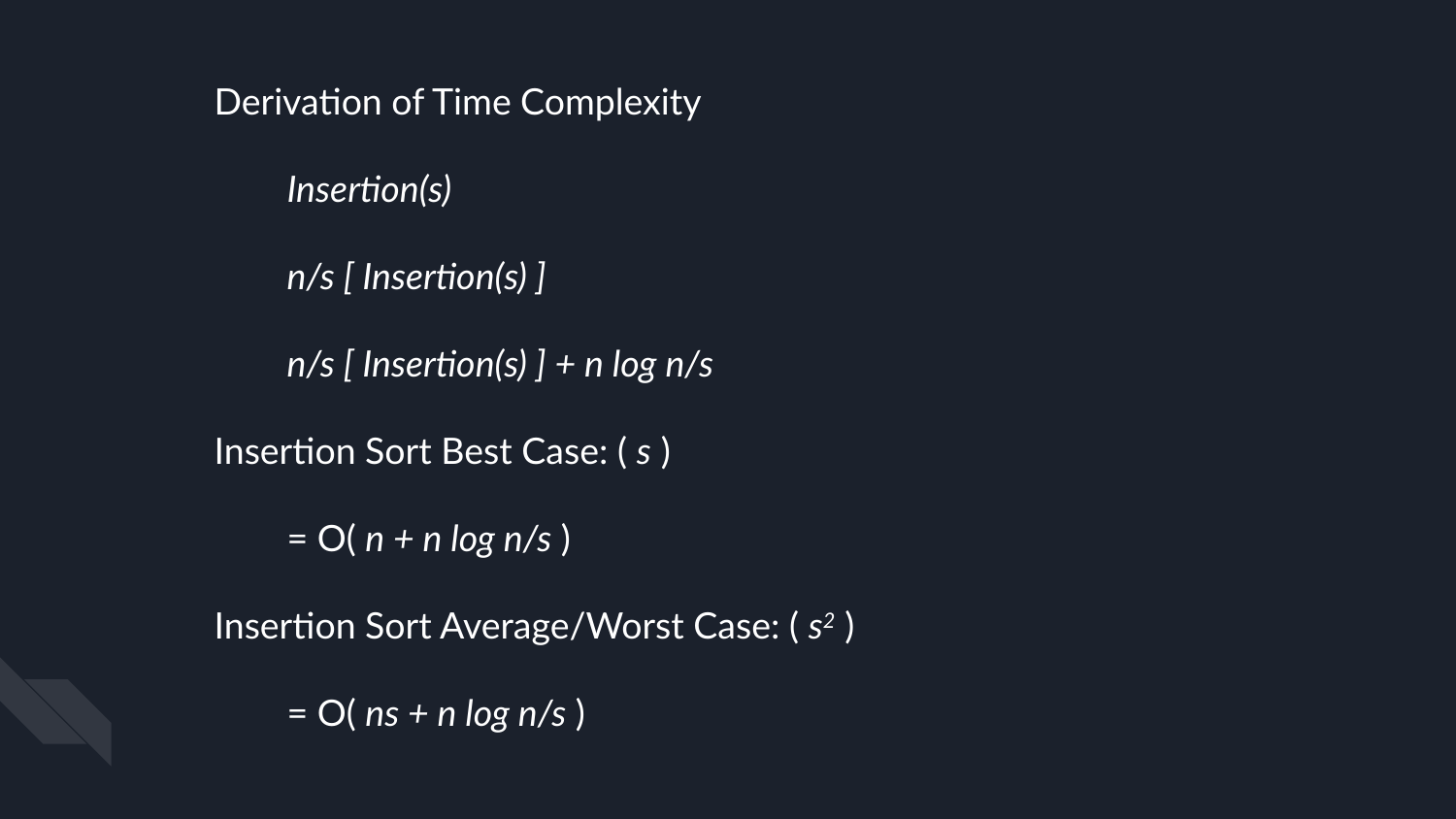

Derivation of Time Complexity

Insertion(s)

n/s [ Insertion(s) ]

n/s [ Insertion(s) ] + n log n/s

Insertion Sort Best Case: ( s  )

= O( n + n log n/s )

Insertion Sort Average/Worst Case: ( s2  )

= O( ns + n log n/s )